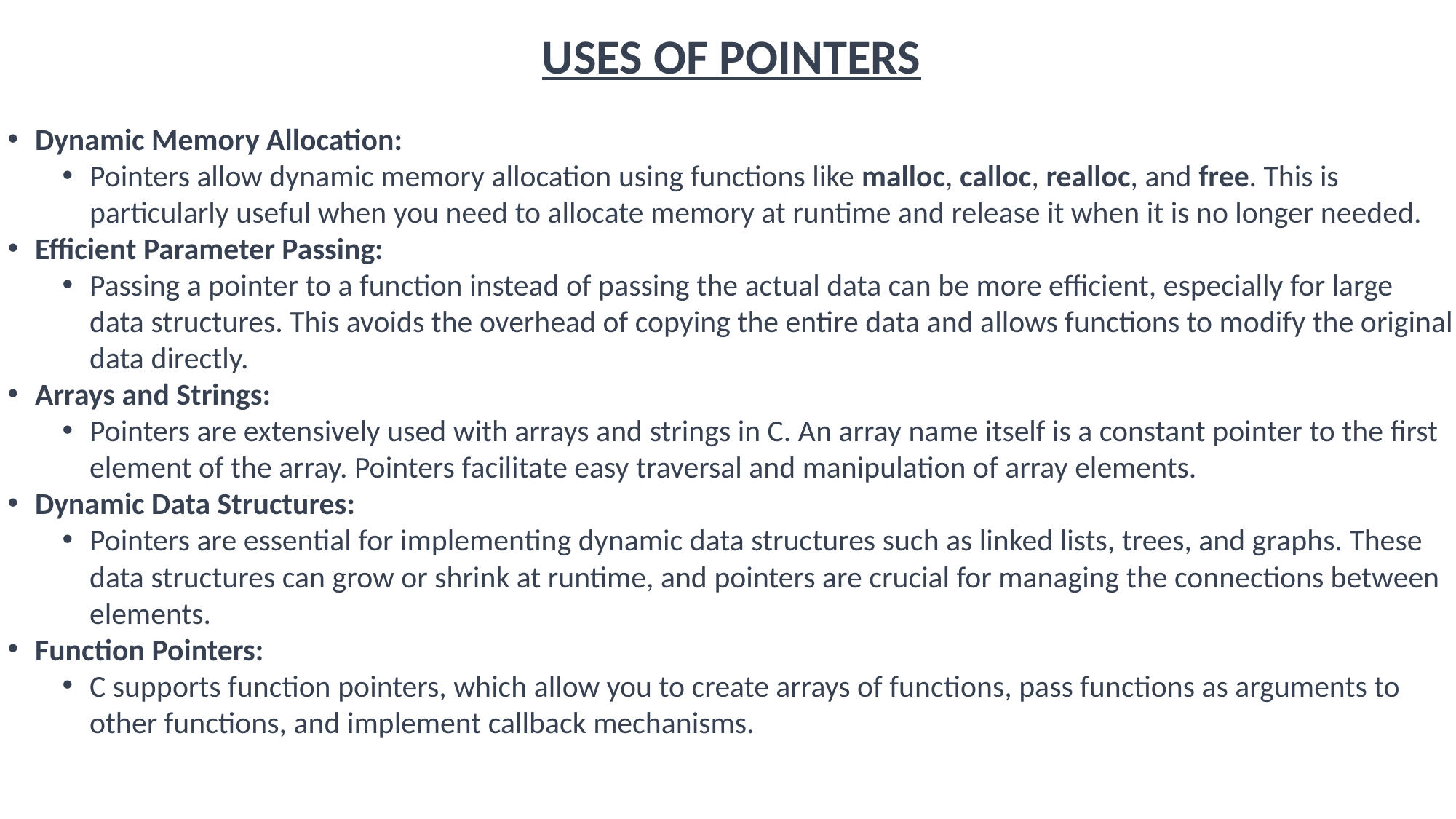

USES OF POINTERS

Dynamic Memory Allocation:
Pointers allow dynamic memory allocation using functions like malloc, calloc, realloc, and free. This is particularly useful when you need to allocate memory at runtime and release it when it is no longer needed.
Efficient Parameter Passing:
Passing a pointer to a function instead of passing the actual data can be more efficient, especially for large data structures. This avoids the overhead of copying the entire data and allows functions to modify the original data directly.
Arrays and Strings:
Pointers are extensively used with arrays and strings in C. An array name itself is a constant pointer to the first element of the array. Pointers facilitate easy traversal and manipulation of array elements.
Dynamic Data Structures:
Pointers are essential for implementing dynamic data structures such as linked lists, trees, and graphs. These data structures can grow or shrink at runtime, and pointers are crucial for managing the connections between elements.
Function Pointers:
C supports function pointers, which allow you to create arrays of functions, pass functions as arguments to other functions, and implement callback mechanisms.